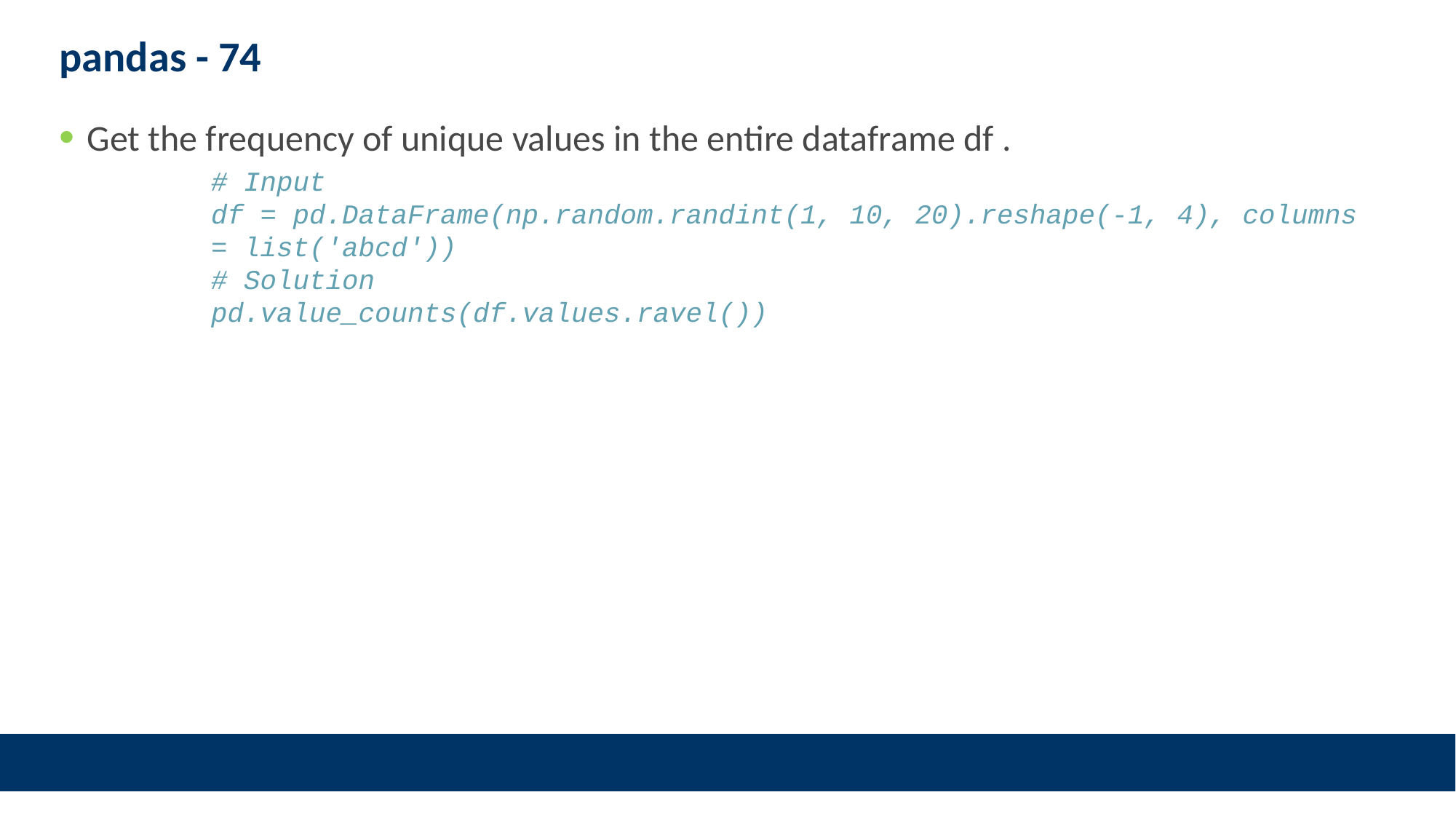

# pandas - 74
Get the frequency of unique values in the entire dataframe df .
# Input df = pd.DataFrame(np.random.randint(1, 10, 20).reshape(-1, 4), columns = list('abcd')) # Solution pd.value_counts(df.values.ravel())